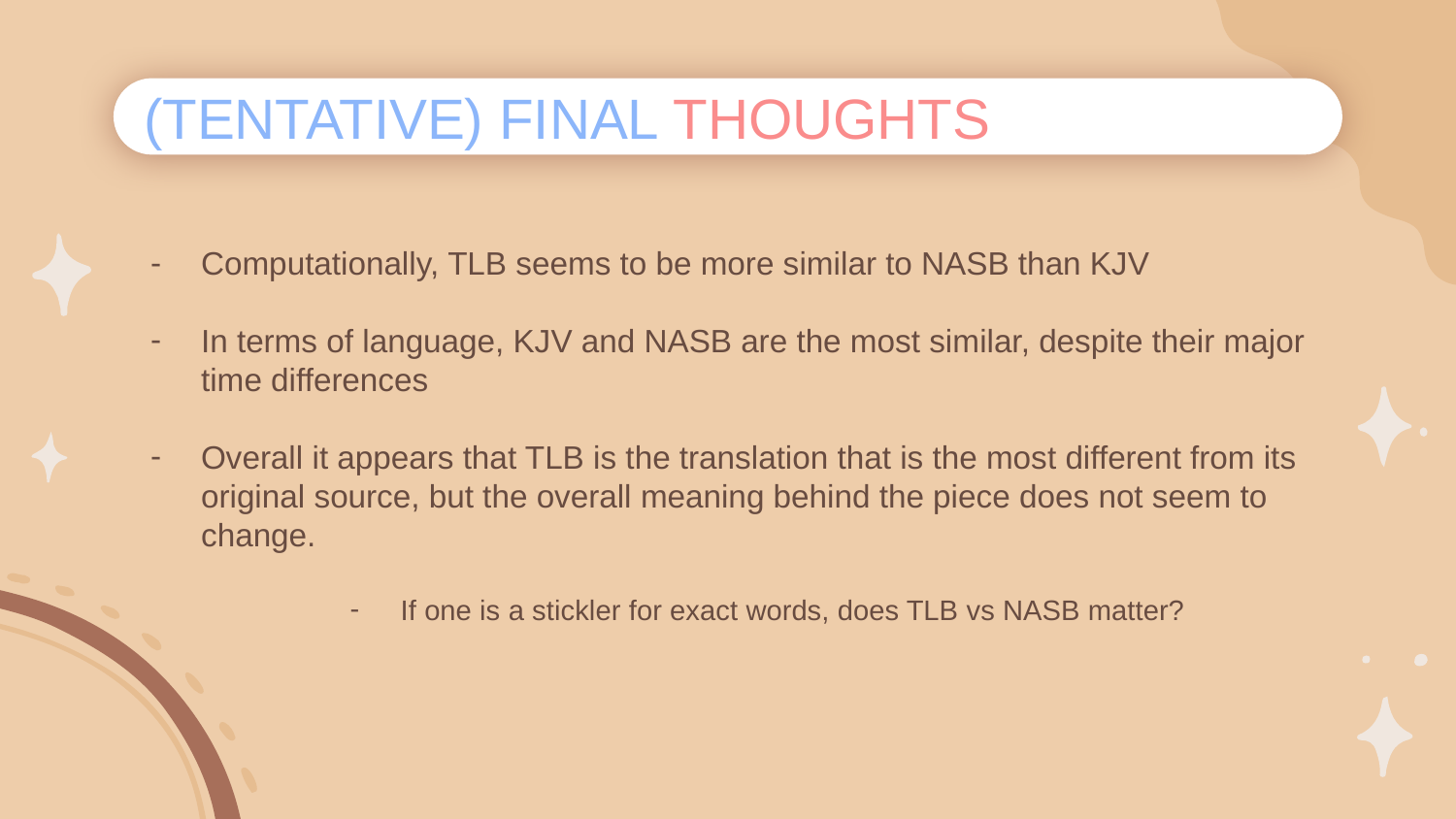

# (TENTATIVE) FINAL THOUGHTS
Computationally, TLB seems to be more similar to NASB than KJV

In terms of language, KJV and NASB are the most similar, despite their major time differences

Overall it appears that TLB is the translation that is the most different from its original source, but the overall meaning behind the piece does not seem to change.

If one is a stickler for exact words, does TLB vs NASB matter?